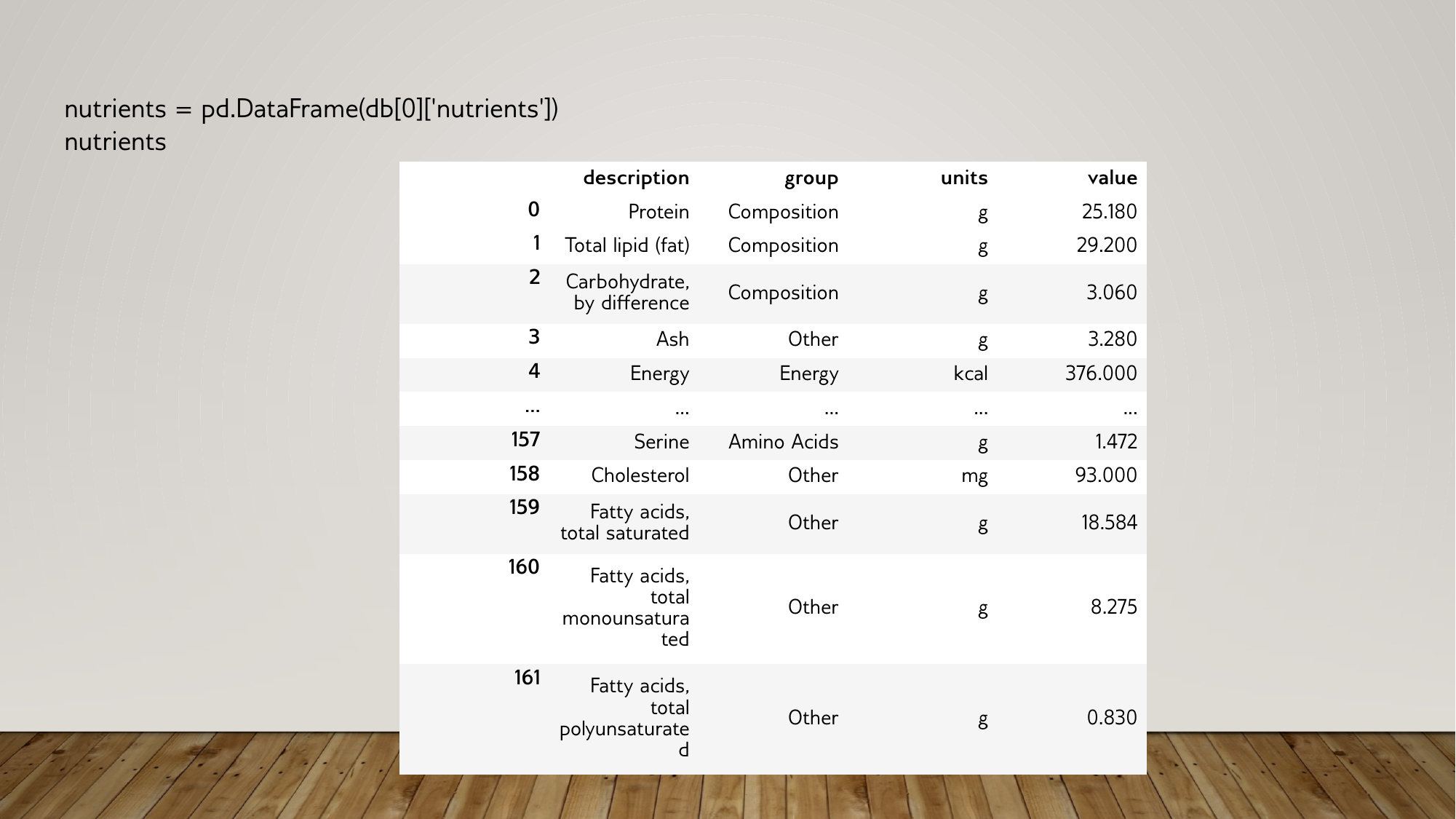

nutrients = pd.DataFrame(db[0]['nutrients'])
nutrients
|  | description | group | units | value |
| --- | --- | --- | --- | --- |
| 0 | Protein | Composition | g | 25.180 |
| 1 | Total lipid (fat) | Composition | g | 29.200 |
| 2 | Carbohydrate, by difference | Composition | g | 3.060 |
| 3 | Ash | Other | g | 3.280 |
| 4 | Energy | Energy | kcal | 376.000 |
| ... | ... | ... | ... | ... |
| 157 | Serine | Amino Acids | g | 1.472 |
| 158 | Cholesterol | Other | mg | 93.000 |
| 159 | Fatty acids, total saturated | Other | g | 18.584 |
| 160 | Fatty acids, total monounsaturated | Other | g | 8.275 |
| 161 | Fatty acids, total polyunsaturated | Other | g | 0.830 |